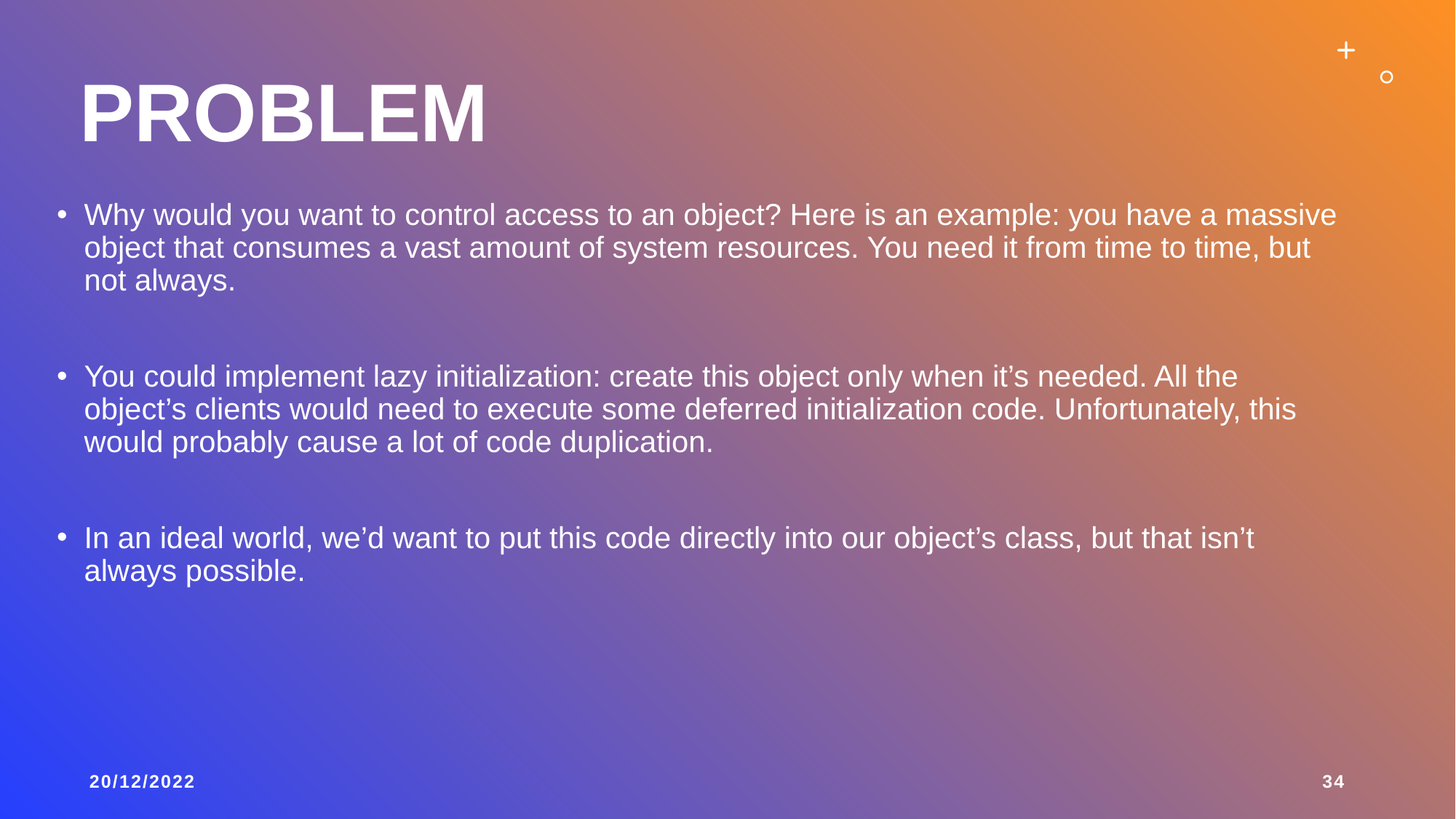

# Problem
Why would you want to control access to an object? Here is an example: you have a massive object that consumes a vast amount of system resources. You need it from time to time, but not always.

You could implement lazy initialization: create this object only when it’s needed. All the object’s clients would need to execute some deferred initialization code. Unfortunately, this would probably cause a lot of code duplication.

In an ideal world, we’d want to put this code directly into our object’s class, but that isn’t always possible.
20/12/2022
34